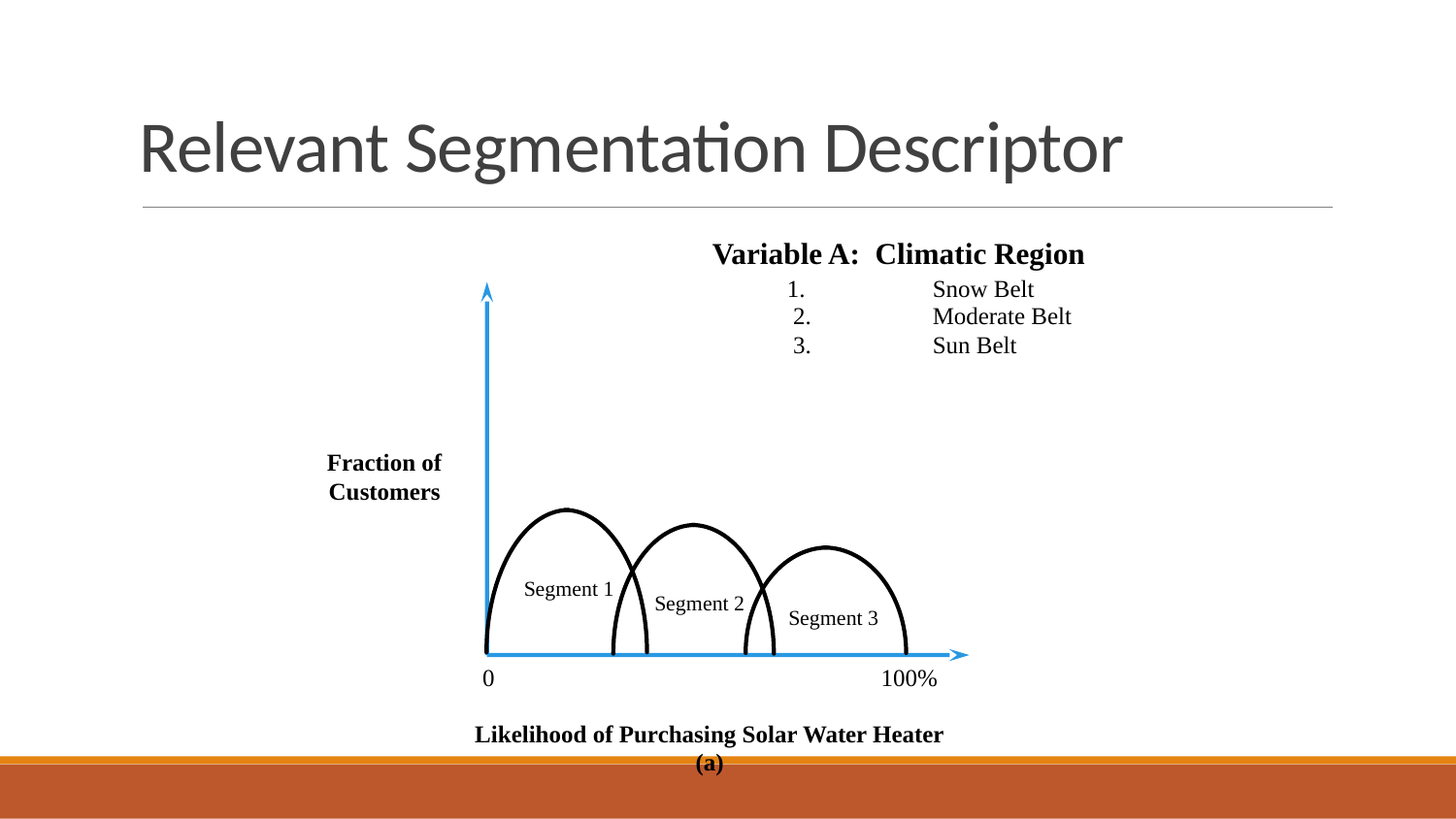

# Relevant Segmentation Descriptor
Variable A:  Climatic Region
 	1.	Snow Belt
	 2.	Moderate Belt
	 3.	Sun Belt

Fraction of Customers

Segment 1
Segment 2
Segment 3

0
100%
Likelihood of Purchasing Solar Water Heater (a)